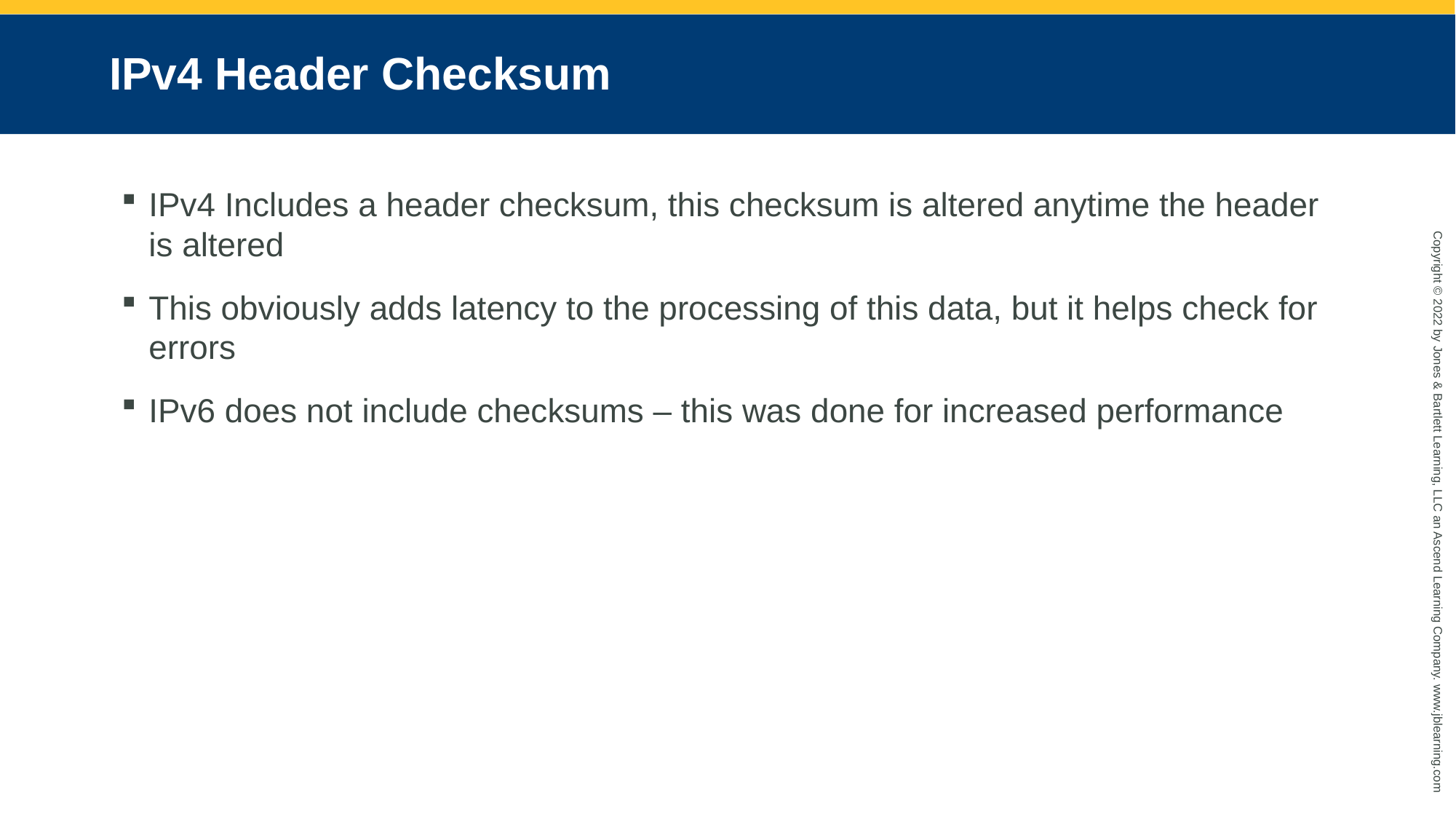

# IPv4 Header Checksum
IPv4 Includes a header checksum, this checksum is altered anytime the header is altered
This obviously adds latency to the processing of this data, but it helps check for errors
IPv6 does not include checksums – this was done for increased performance